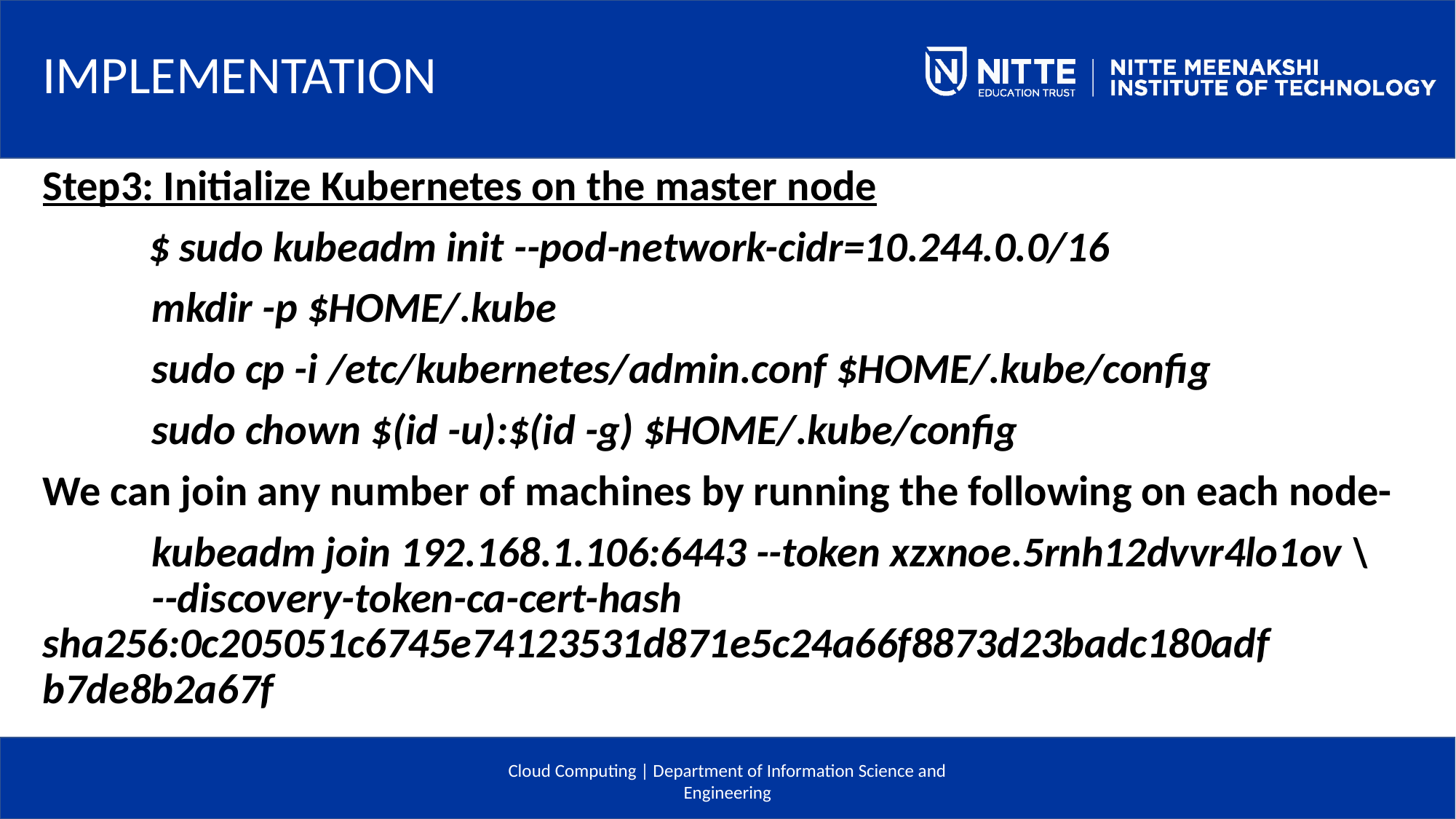

# IMPLEMENTATION
Step3: Initialize Kubernetes on the master node
           $ sudo kubeadm init --pod-network-cidr=10.244.0.0/16
	mkdir -p $HOME/.kube
	sudo cp -i /etc/kubernetes/admin.conf $HOME/.kube/config
	sudo chown $(id -u):$(id -g) $HOME/.kube/config
We can join any number of machines by running the following on each node-
	kubeadm join 192.168.1.106:6443 --token xzxnoe.5rnh12dvvr4lo1ov \   	--discovery-token-ca-cert-hash 	sha256:0c205051c6745e74123531d871e5c24a66f8873d23badc180adf   	b7de8b2a67f

Cloud Computing | Department of Information Science and Engineering
11